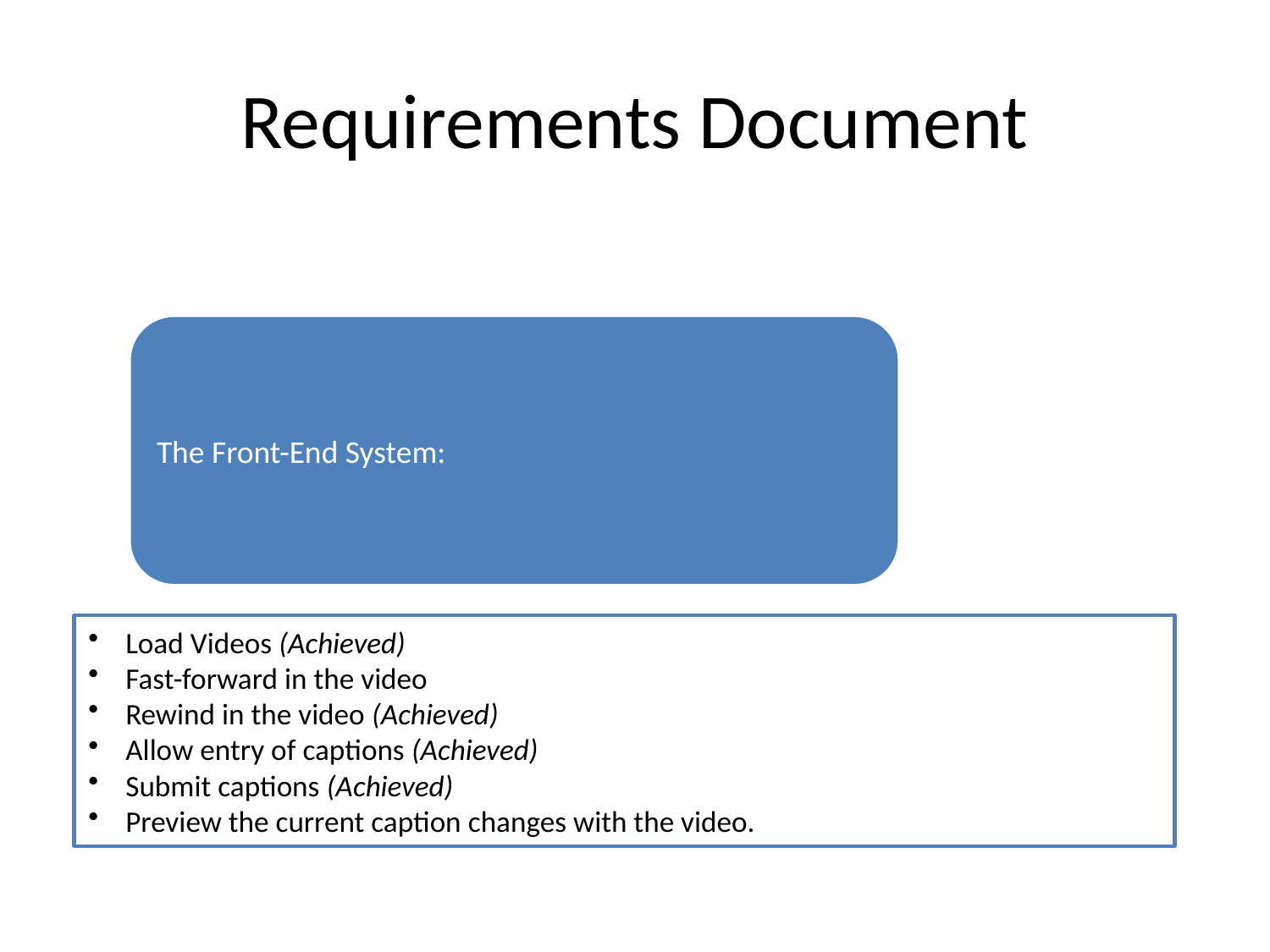

# Requirements Document
The Front-End System:
Load Videos (Achieved)
Fast-forward in the video
Rewind in the video (Achieved)
Allow entry of captions (Achieved)
Submit captions (Achieved)
Preview the current caption changes with the video.